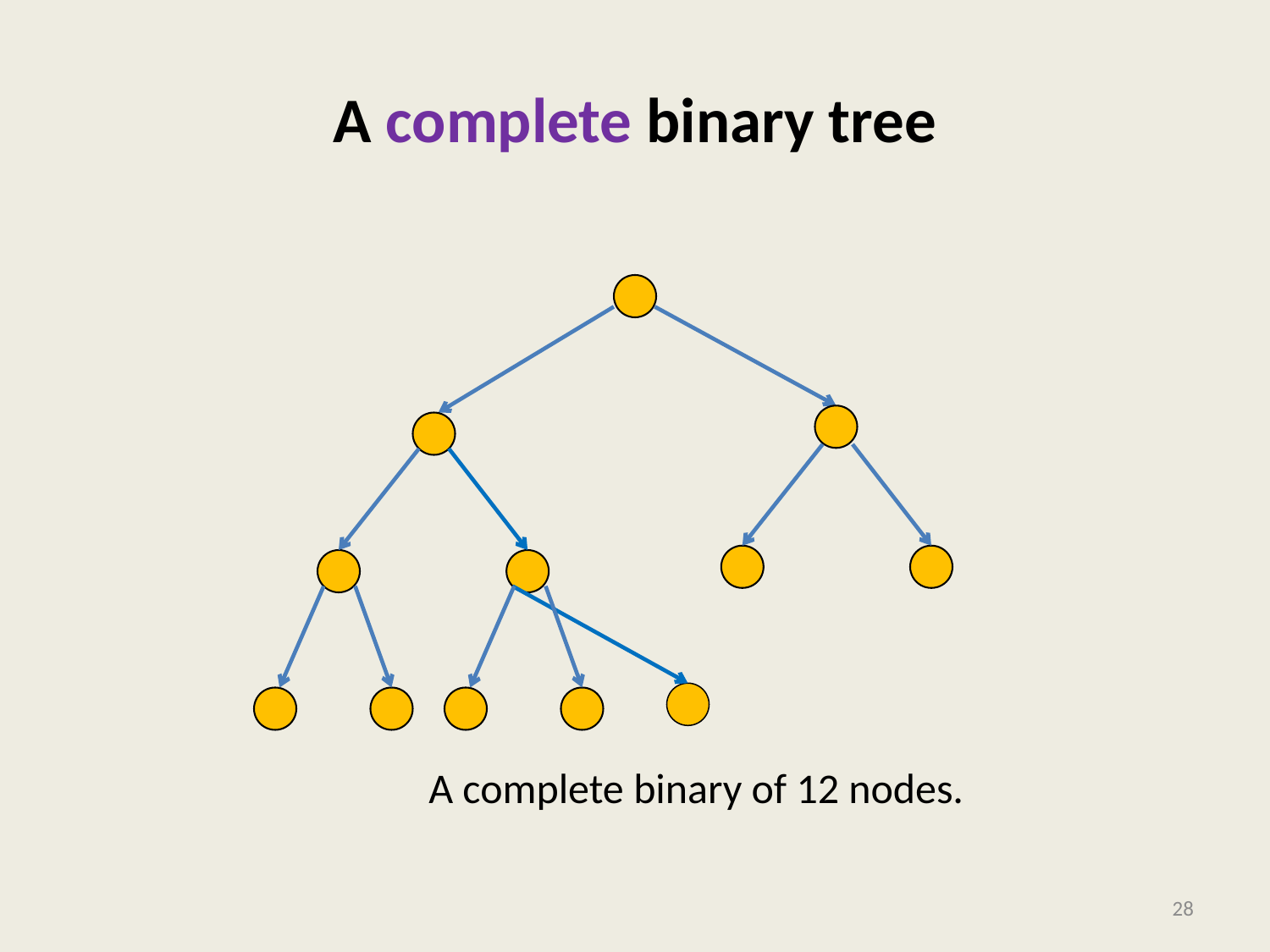

# A complete binary tree

                                     A complete binary of 12 nodes.

28